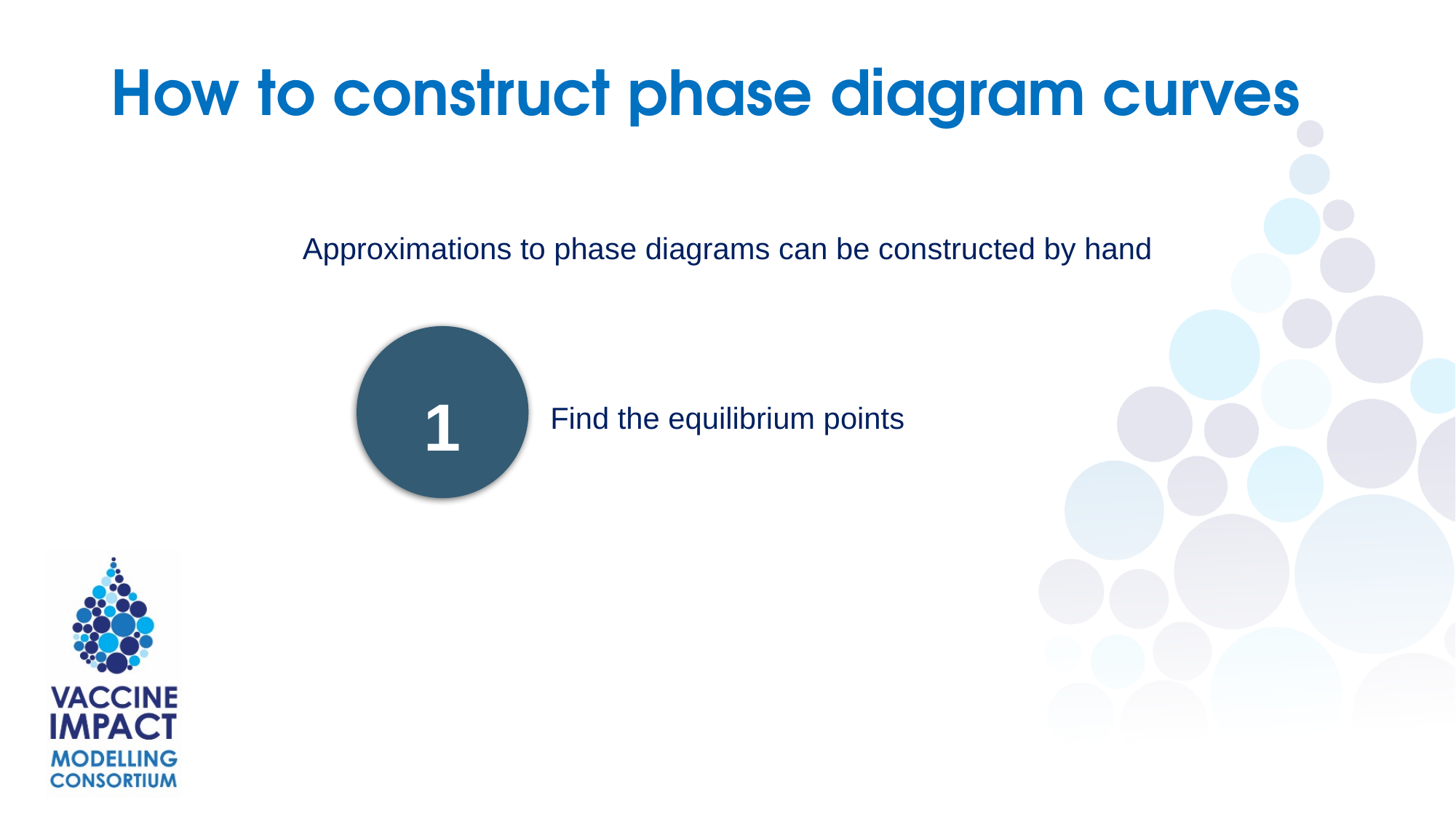

How to construct phase diagram curves
Approximations to phase diagrams can be constructed by hand

1
Find the equilibrium points